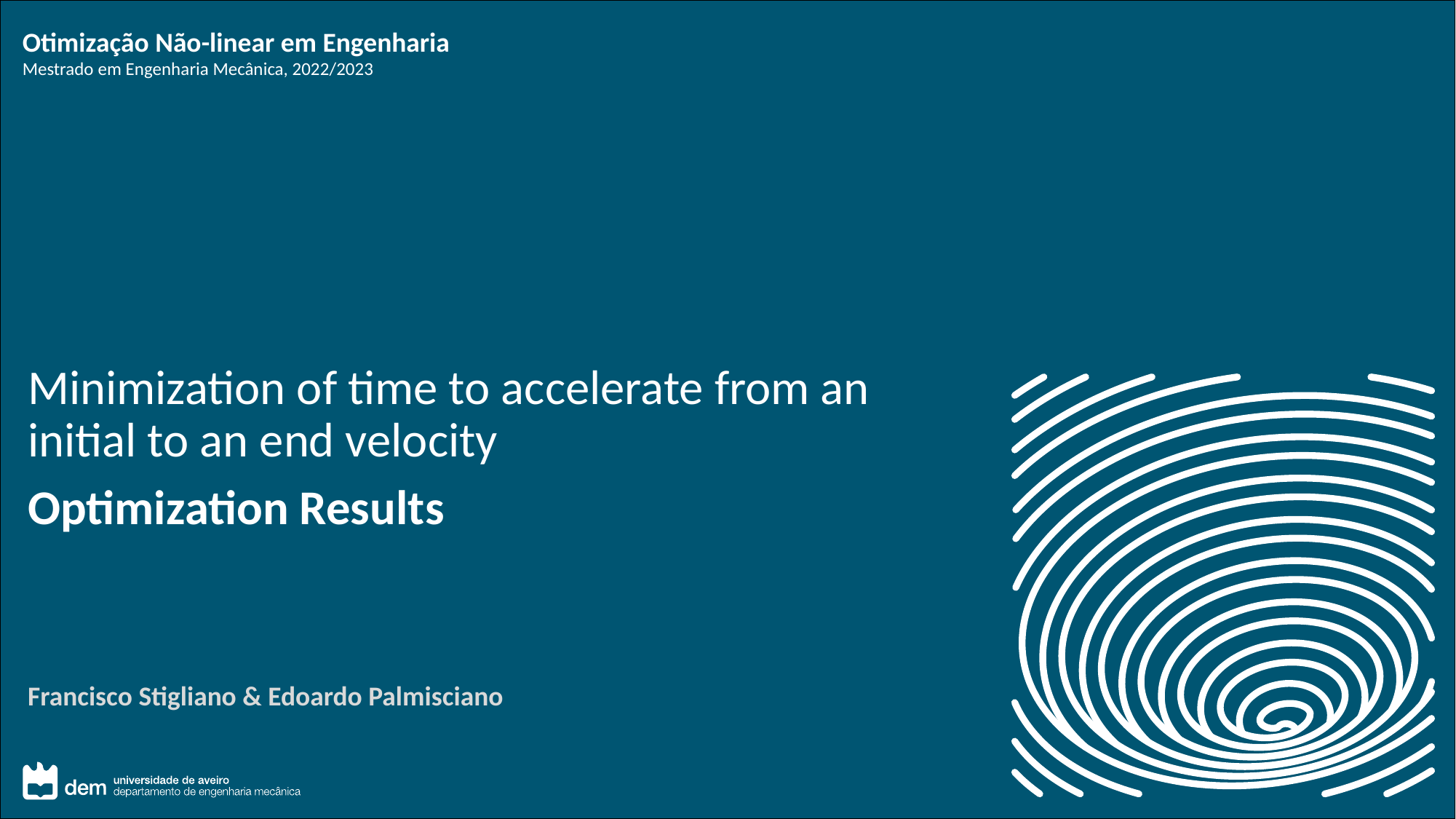

Minimization of time to accelerate from an initial to an end velocity
Optimization Results
Francisco Stigliano & Edoardo Palmisciano